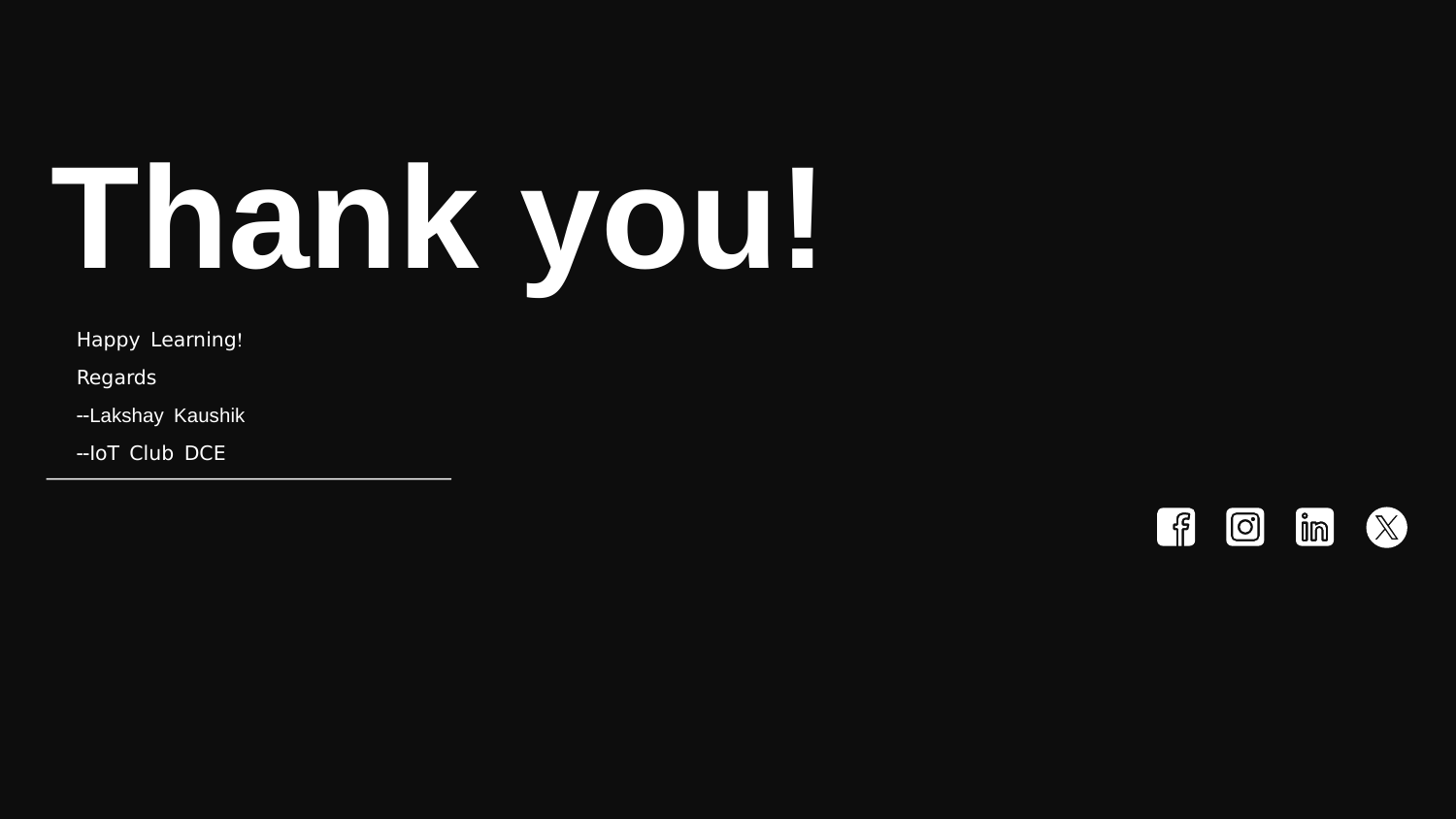

# Thank you!
Happy Learning!
Regards
--Lakshay Kaushik
--IoT Club DCE

+00 000 000 000